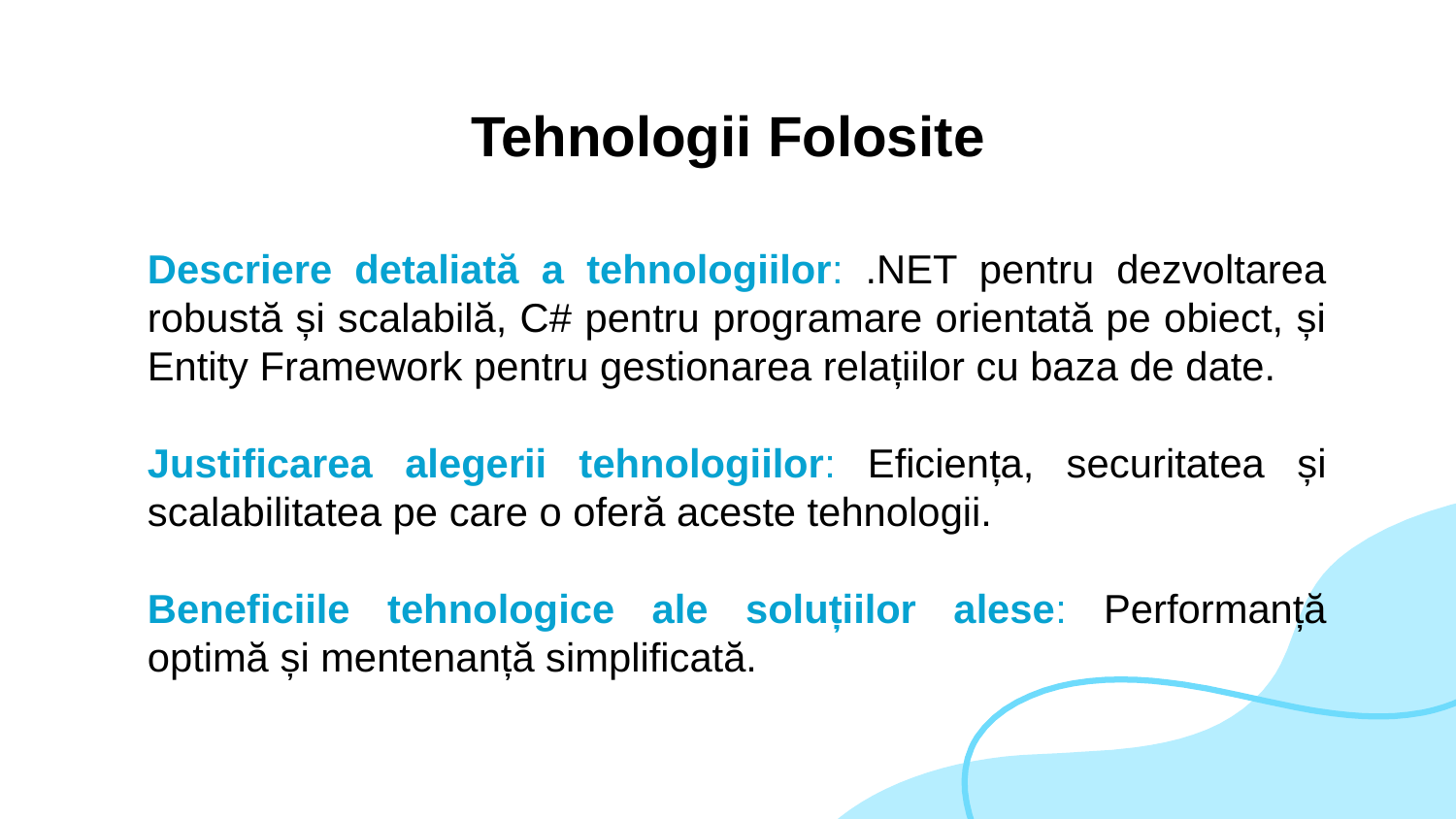

# Tehnologii Folosite
Descriere detaliată a tehnologiilor: .NET pentru dezvoltarea robustă și scalabilă, C# pentru programare orientată pe obiect, și Entity Framework pentru gestionarea relațiilor cu baza de date.

Justificarea alegerii tehnologiilor: Eficiența, securitatea și scalabilitatea pe care o oferă aceste tehnologii.

Beneficiile tehnologice ale soluțiilor alese: Performanță optimă și mentenanță simplificată.